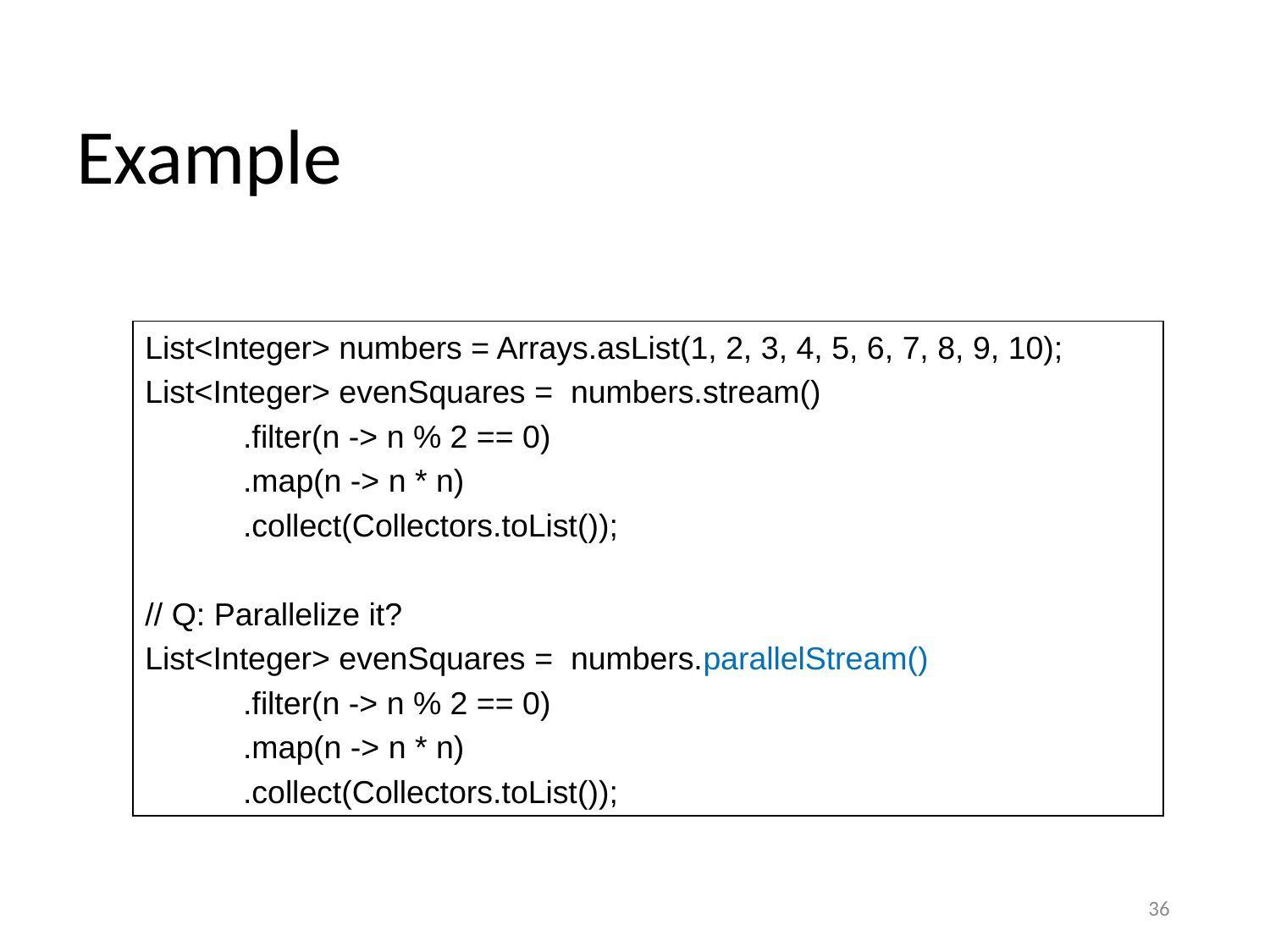

# Example
List<Integer> numbers = Arrays.asList(1, 2, 3, 4, 5, 6, 7, 8, 9, 10);
List<Integer> evenSquares =  numbers.stream()
           .filter(n -> n % 2 == 0)
           .map(n -> n * n)
           .collect(Collectors.toList());

// Q: Parallelize it?
List<Integer> evenSquares =  numbers.parallelStream()
           .filter(n -> n % 2 == 0)
           .map(n -> n * n)
           .collect(Collectors.toList());
36